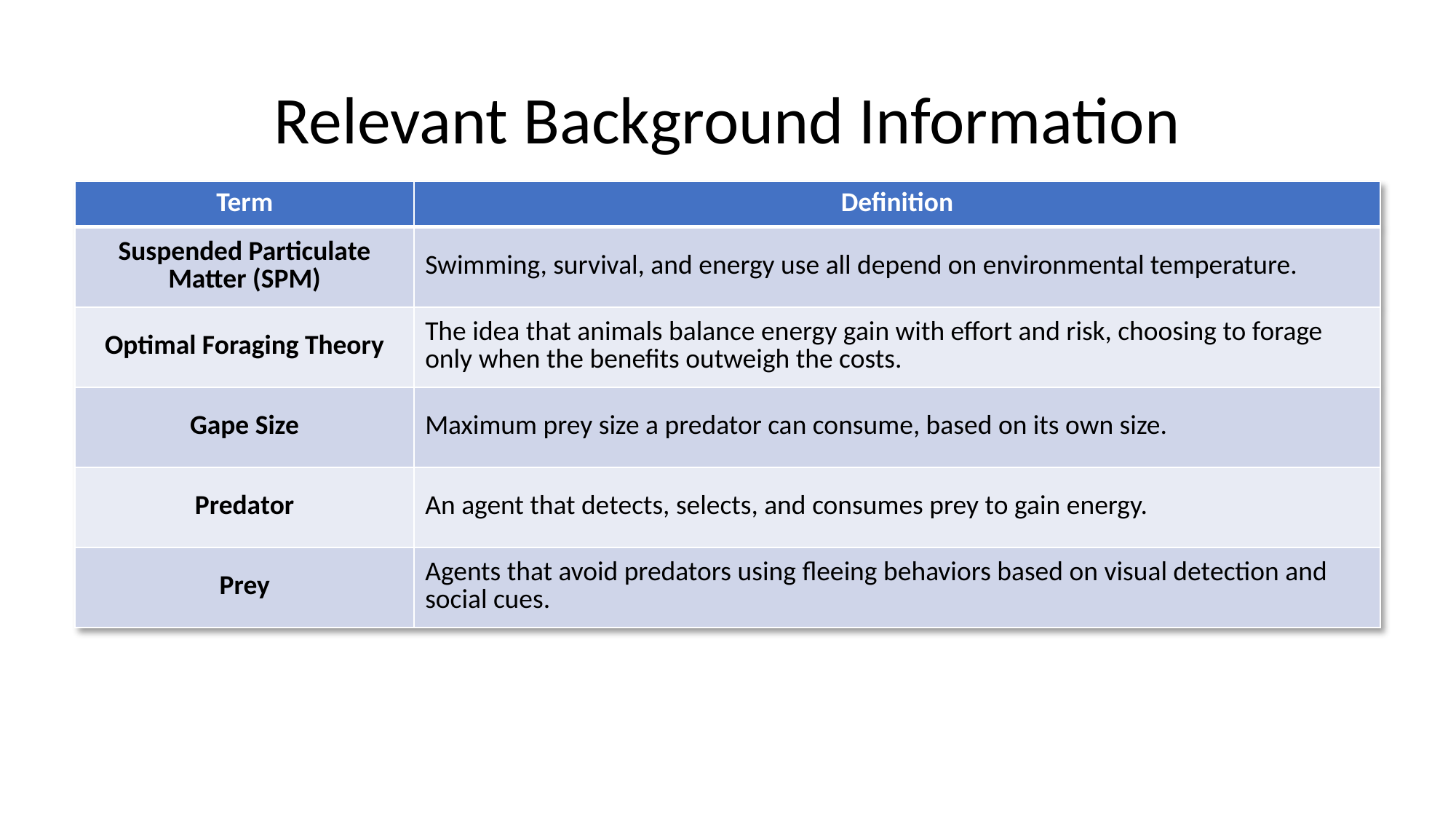

# Relevant Background Information
| Term | Definition |
| --- | --- |
| Suspended Particulate Matter (SPM) | Swimming, survival, and energy use all depend on environmental temperature. |
| Optimal Foraging Theory | The idea that animals balance energy gain with effort and risk, choosing to forage only when the benefits outweigh the costs. |
| Gape Size | Maximum prey size a predator can consume, based on its own size. |
| Predator | An agent that detects, selects, and consumes prey to gain energy. |
| Prey | Agents that avoid predators using fleeing behaviors based on visual detection and social cues. |